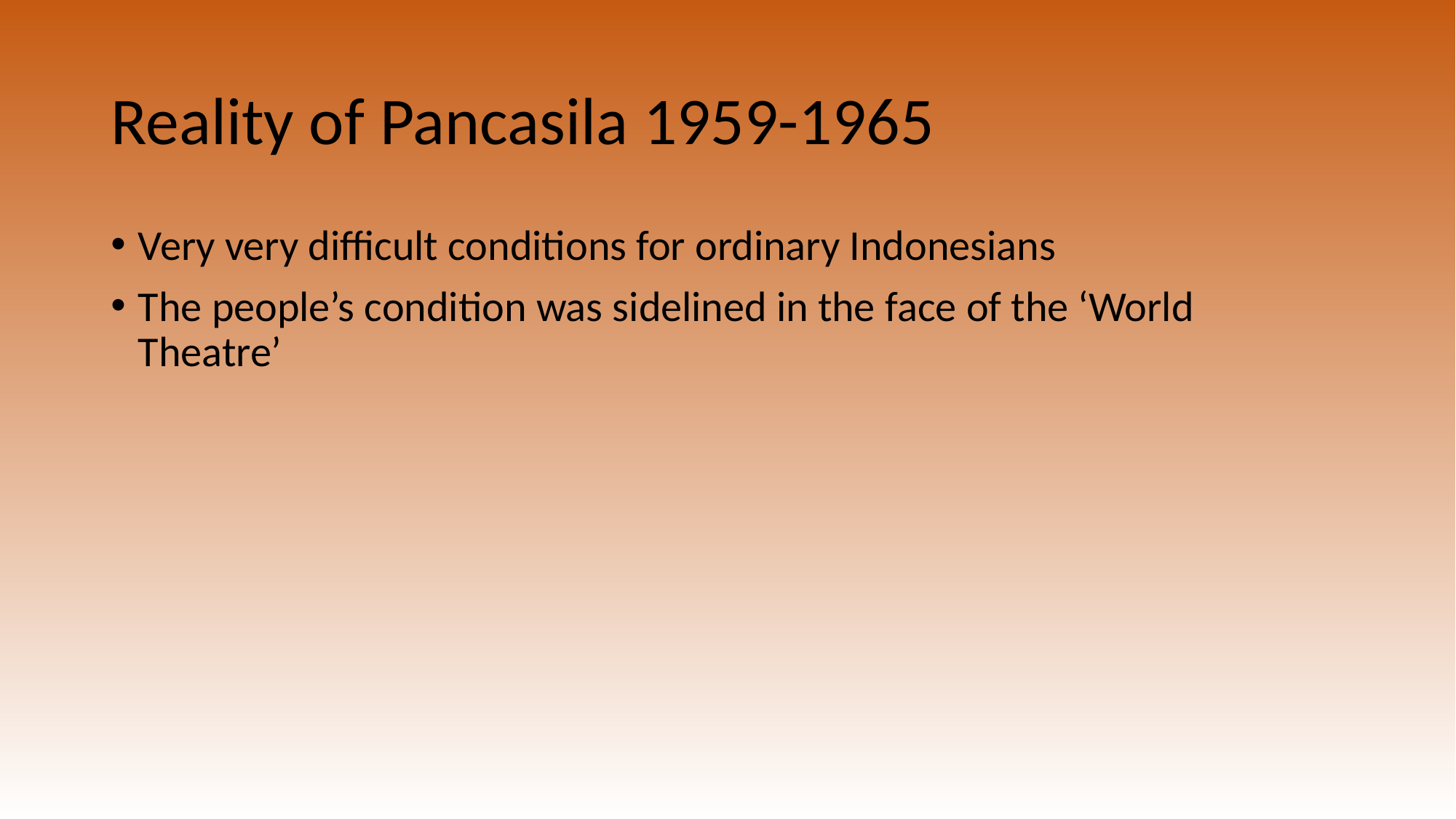

# Reality of Pancasila 1959-1965
Very very difficult conditions for ordinary Indonesians
The people’s condition was sidelined in the face of the ‘World Theatre’